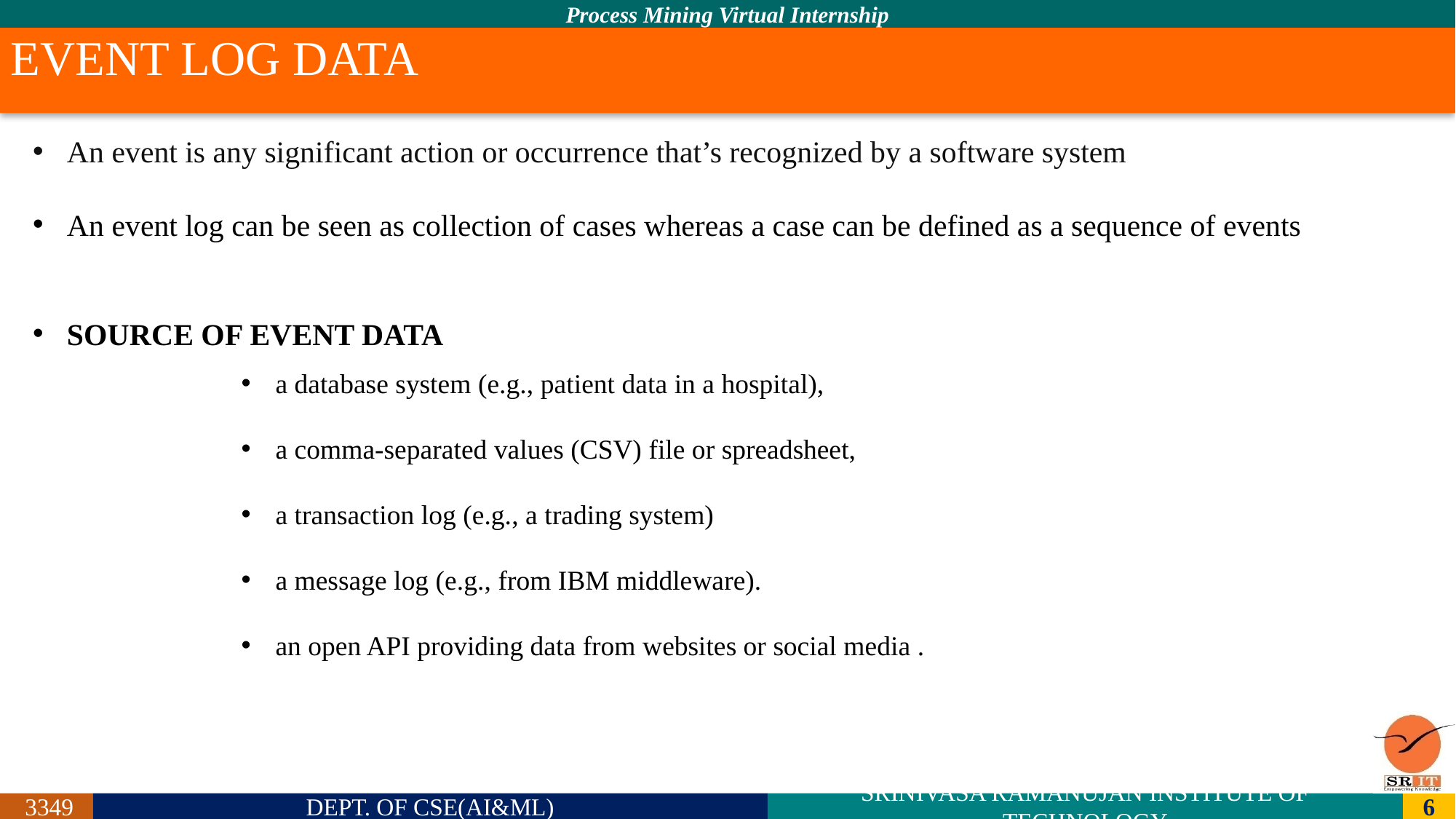

# EVENT LOG DATA
An event is any significant action or occurrence that’s recognized by a software system

An event log can be seen as collection of cases whereas a case can be defined as a sequence of events

SOURCE OF EVENT DATA

a database system (e.g., patient data in a hospital),

a comma-separated values (CSV) file or spreadsheet,

a transaction log (e.g., a trading system)

a message log (e.g., from IBM middleware).

an open API providing data from websites or social media .